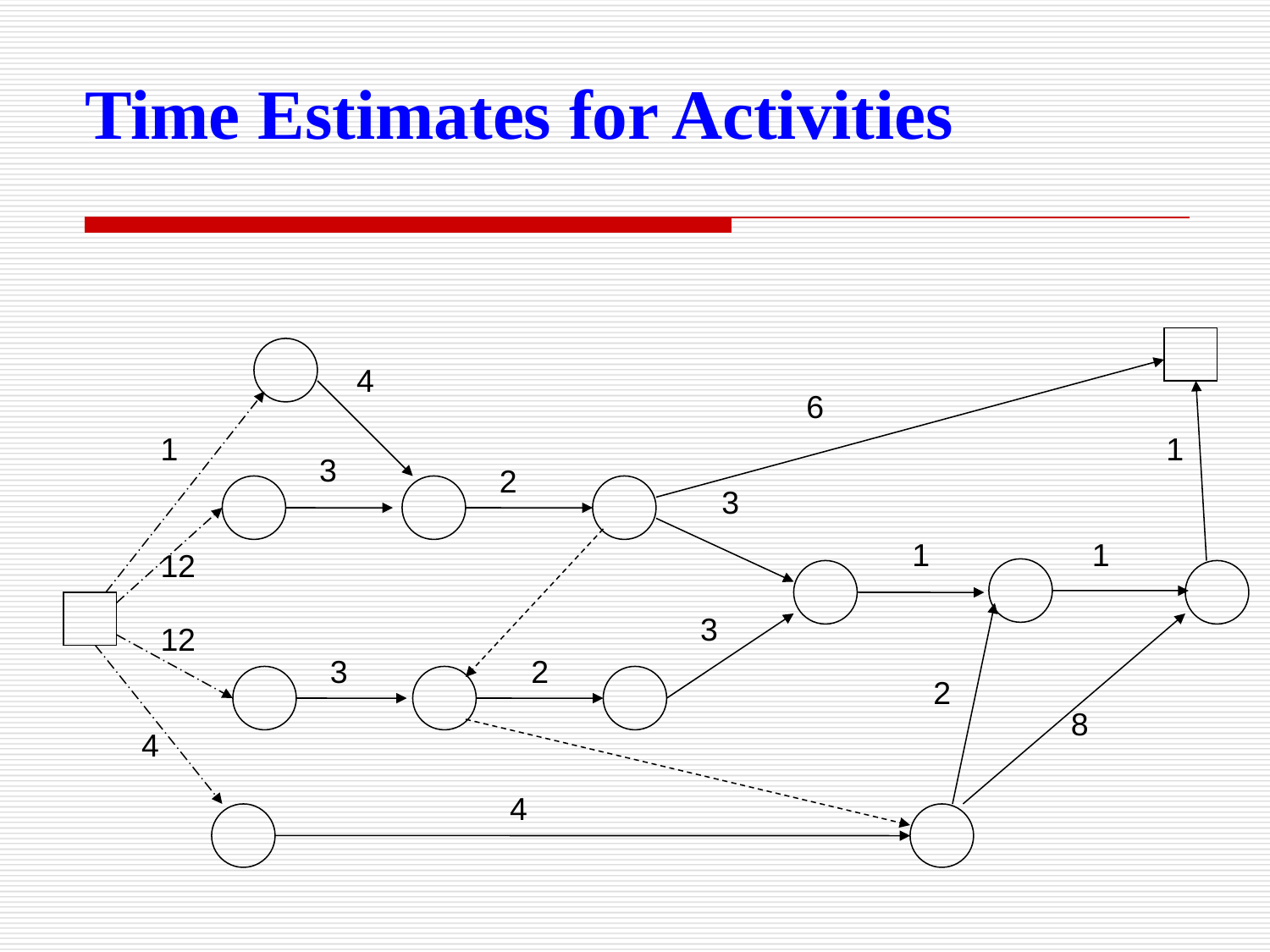

# Time Estimates for Activities

4

6

1
1
3
2

3

1
1
12

3

12

3
2

2

8
4

4